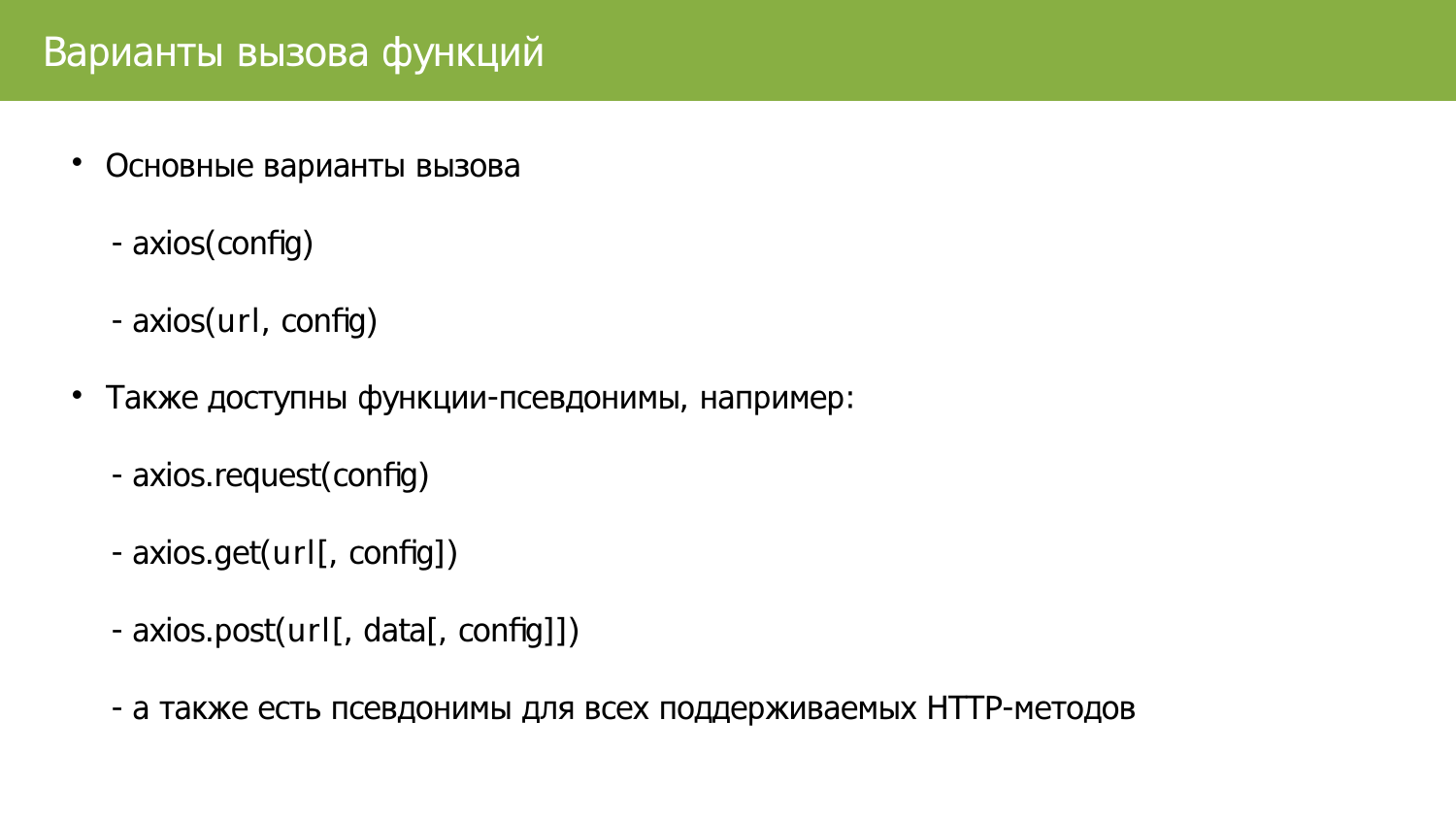

Варианты вызова функций

Основные варианты вызова

    - axios(config)

    - axios(url, config)

Также доступны функции-псевдонимы, например:

    - axios.request(config)

    - axios.get(url[, config])

    - axios.post(url[, data[, config]])

    - а также есть псевдонимы для всех поддерживаемых HTTP-методов